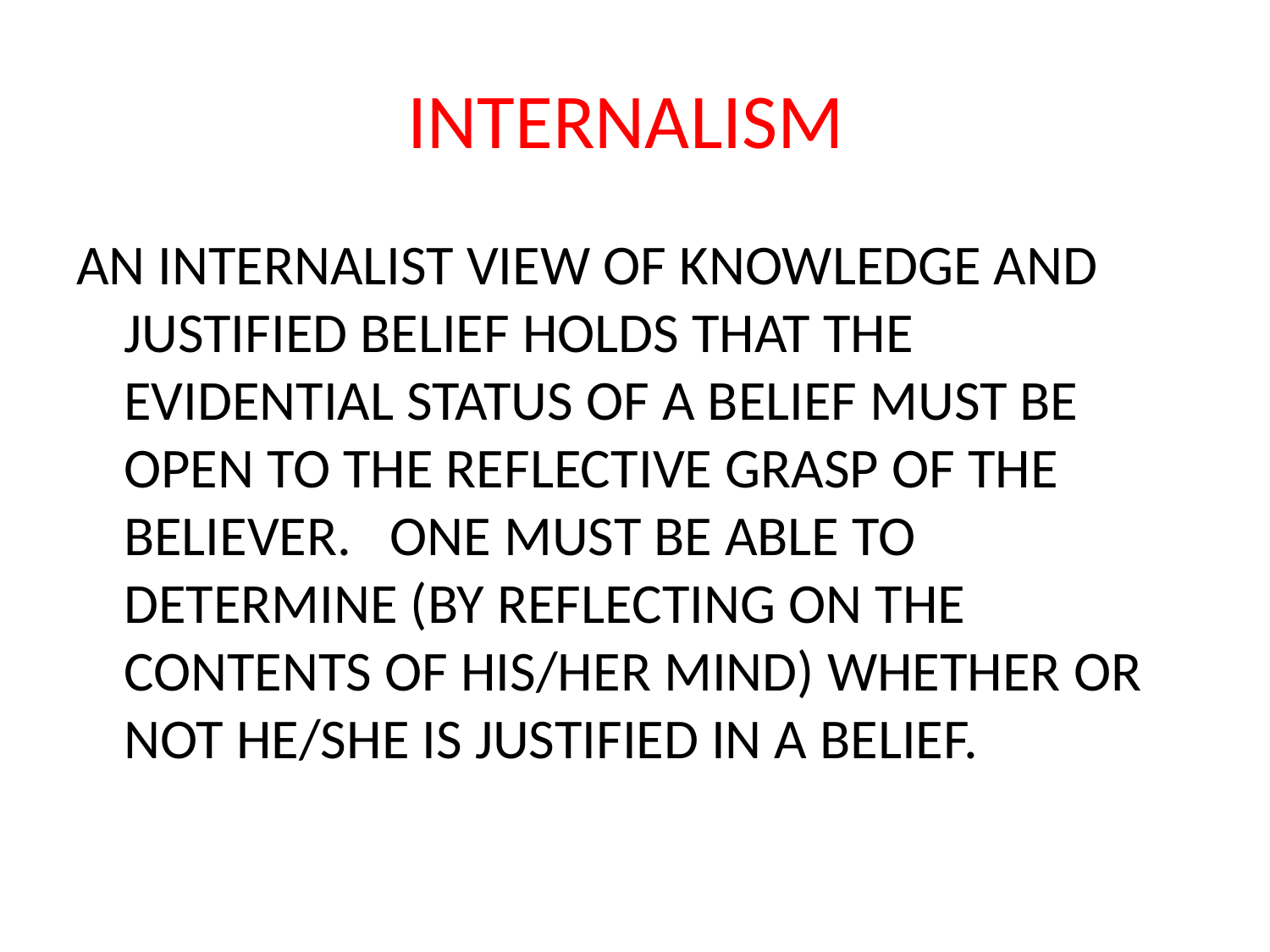

# INTERNALISM
AN INTERNALIST VIEW OF KNOWLEDGE AND JUSTIFIED BELIEF HOLDS THAT THE EVIDENTIAL STATUS OF A BELIEF MUST BE OPEN TO THE REFLECTIVE GRASP OF THE BELIEVER.   ONE MUST BE ABLE TO DETERMINE (BY REFLECTING ON THE CONTENTS OF HIS/HER MIND) WHETHER OR NOT HE/SHE IS JUSTIFIED IN A BELIEF.